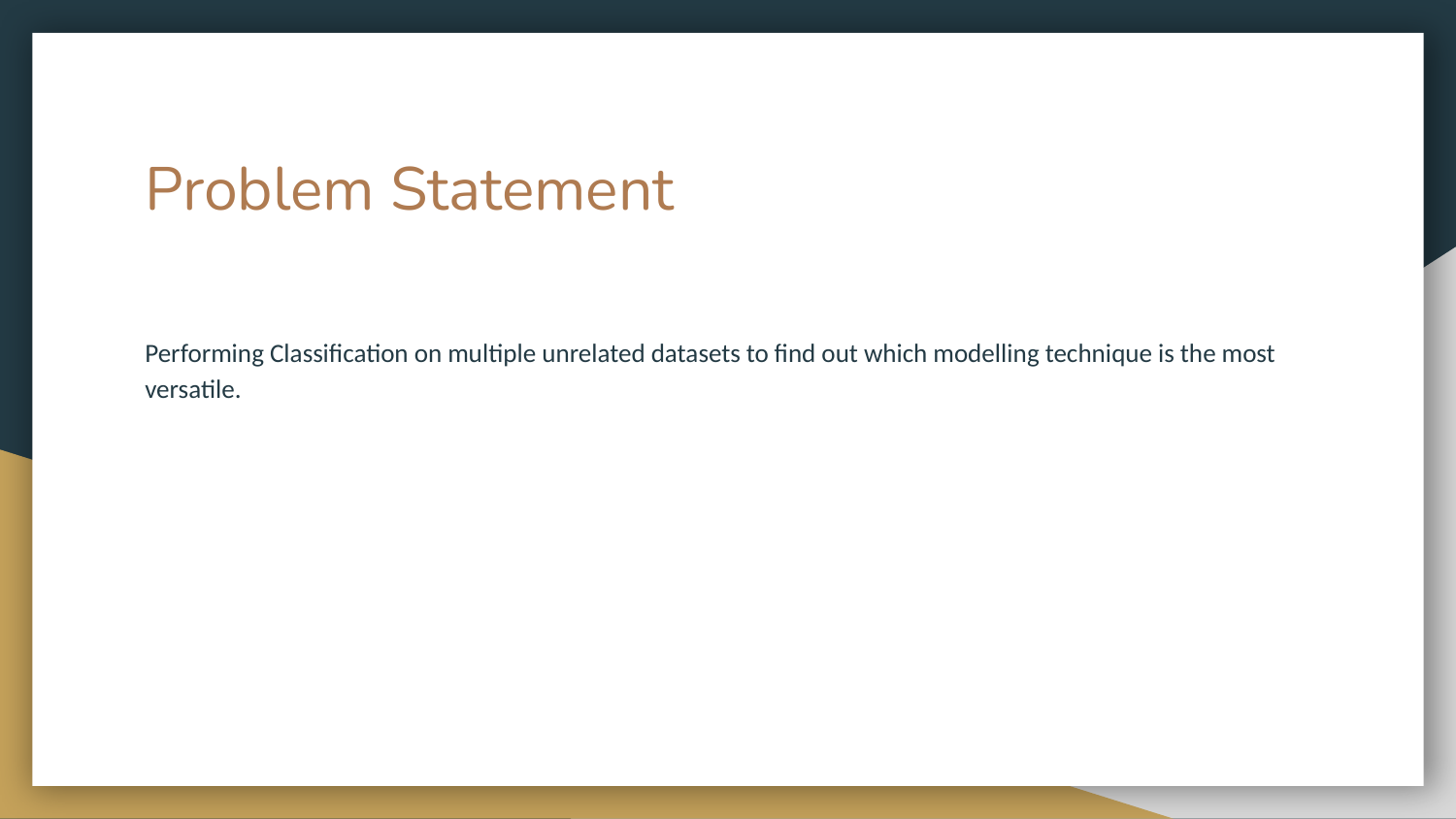

# Problem Statement
Performing Classification on multiple unrelated datasets to find out which modelling technique is the most versatile.